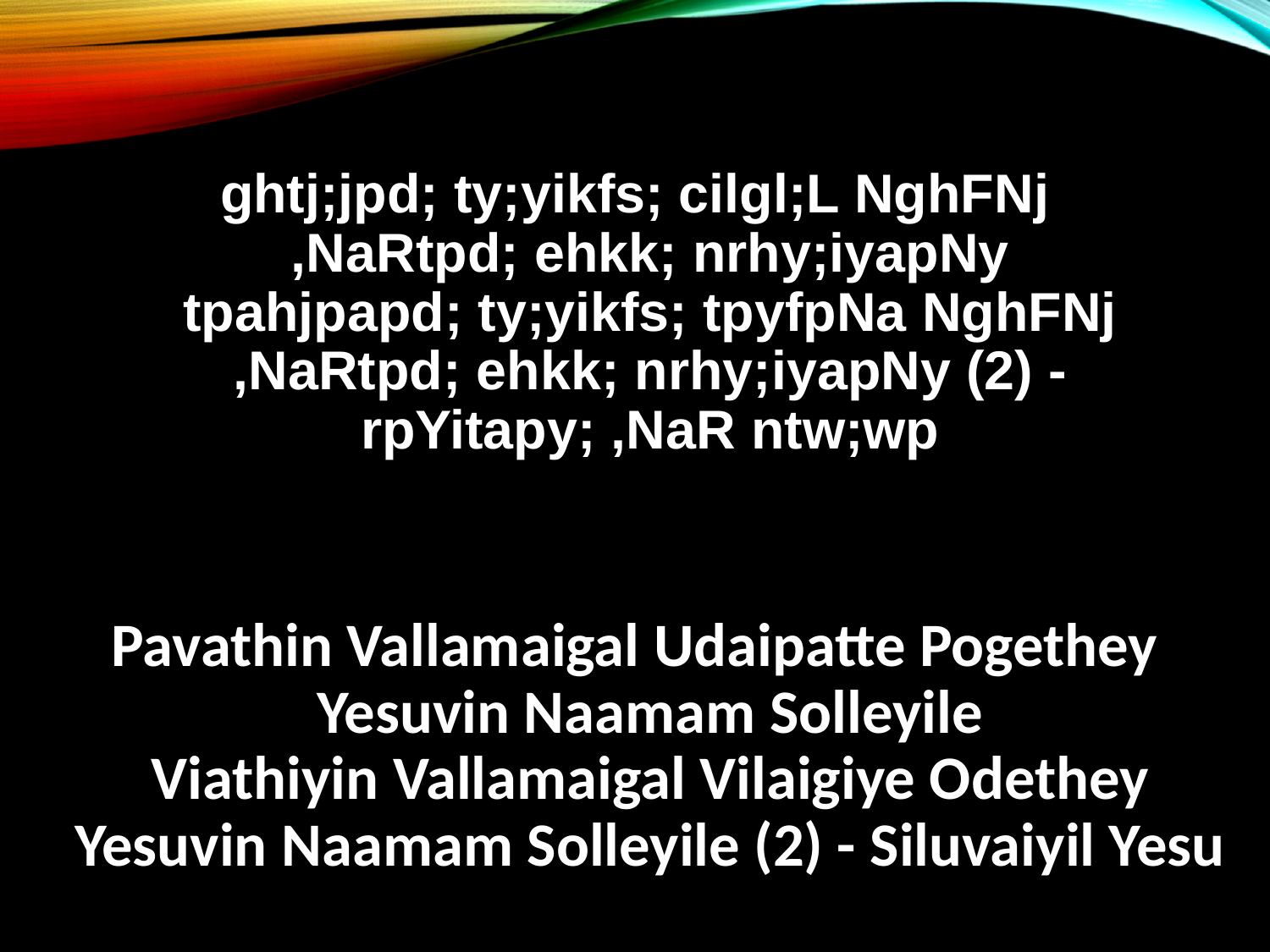

ghtj;jpd; ty;yikfs; cilgl;L NghFNj
,NaRtpd; ehkk; nrhy;iyapNy
tpahjpapd; ty;yikfs; tpyfpNa NghFNj
,NaRtpd; ehkk; nrhy;iyapNy (2) - rpYitapy; ,NaR ntw;wp

Pavathin Vallamaigal Udaipatte Pogethey
Yesuvin Naamam Solleyile
Viathiyin Vallamaigal Vilaigiye Odethey
Yesuvin Naamam Solleyile (2) - Siluvaiyil Yesu